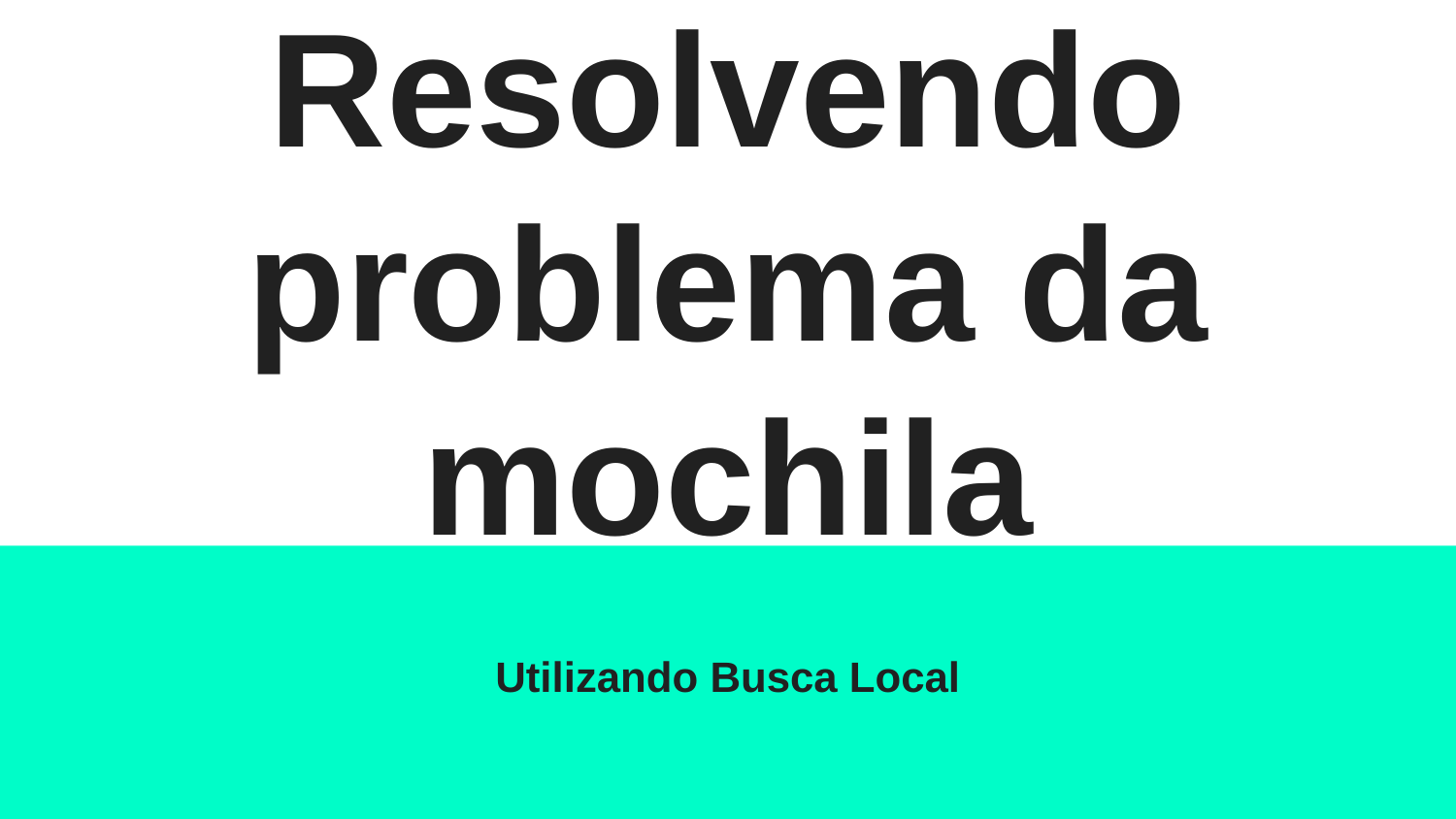

# Resolvendo problema da mochila
Utilizando Busca Local